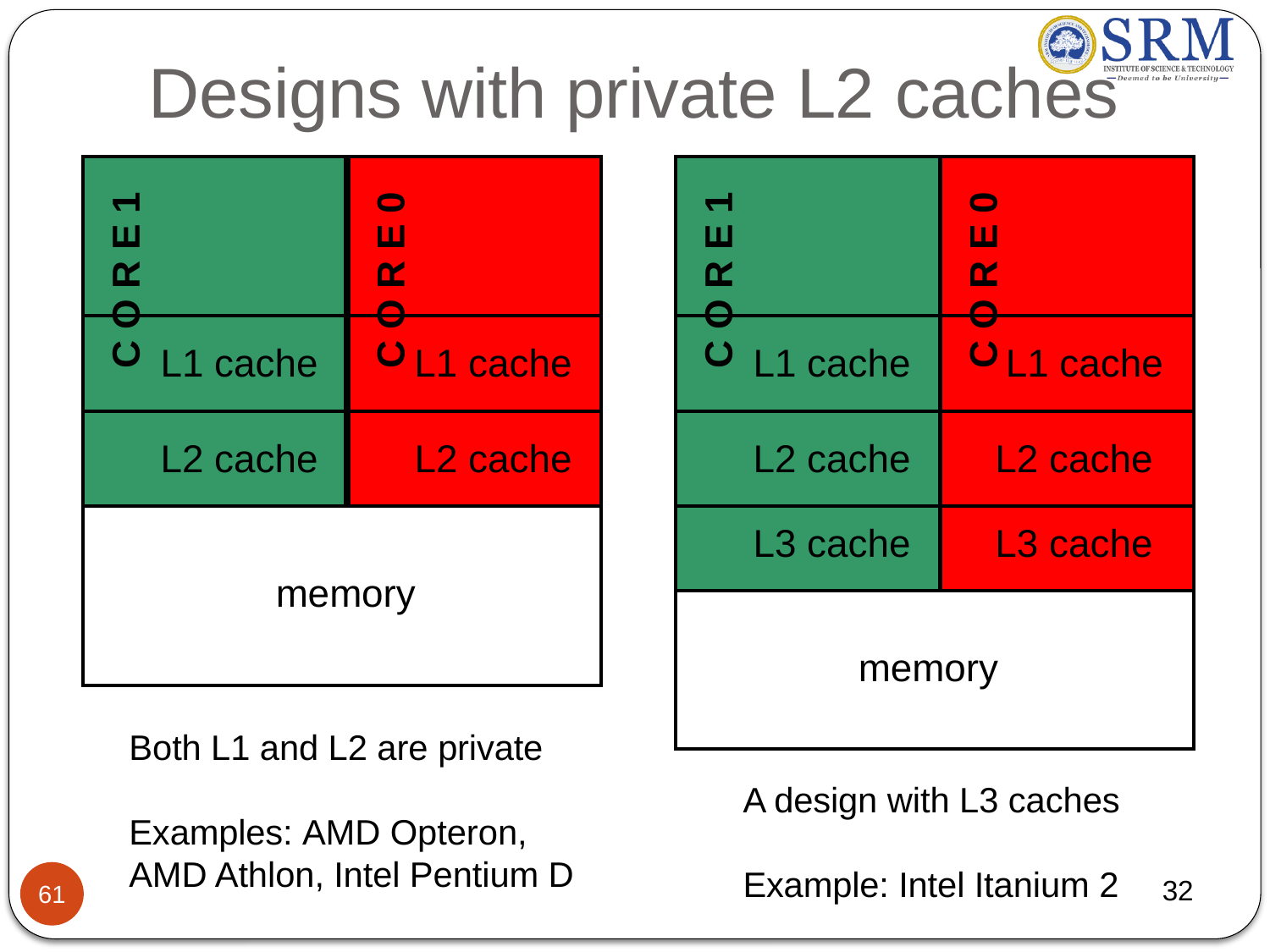

# Designs with private L2 caches
|  |  |
| --- | --- |
| L1 cache | L1 cache |
| L2 cache | L2 cache |
| memory |  |
|  |  |
| --- | --- |
| L1 cache | L1 cache |
| L2 cache | L2 cache |
| L3 cache | L3 cache |
| memory |  |
C O R E 1
C O R E 0
C O R E 0
C O R E 1
Both L1 and L2 are private
A design with L3 caches
Examples: AMD Opteron,  AMD Athlon, Intel Pentium D
Example: Intel Itanium 2
61
32